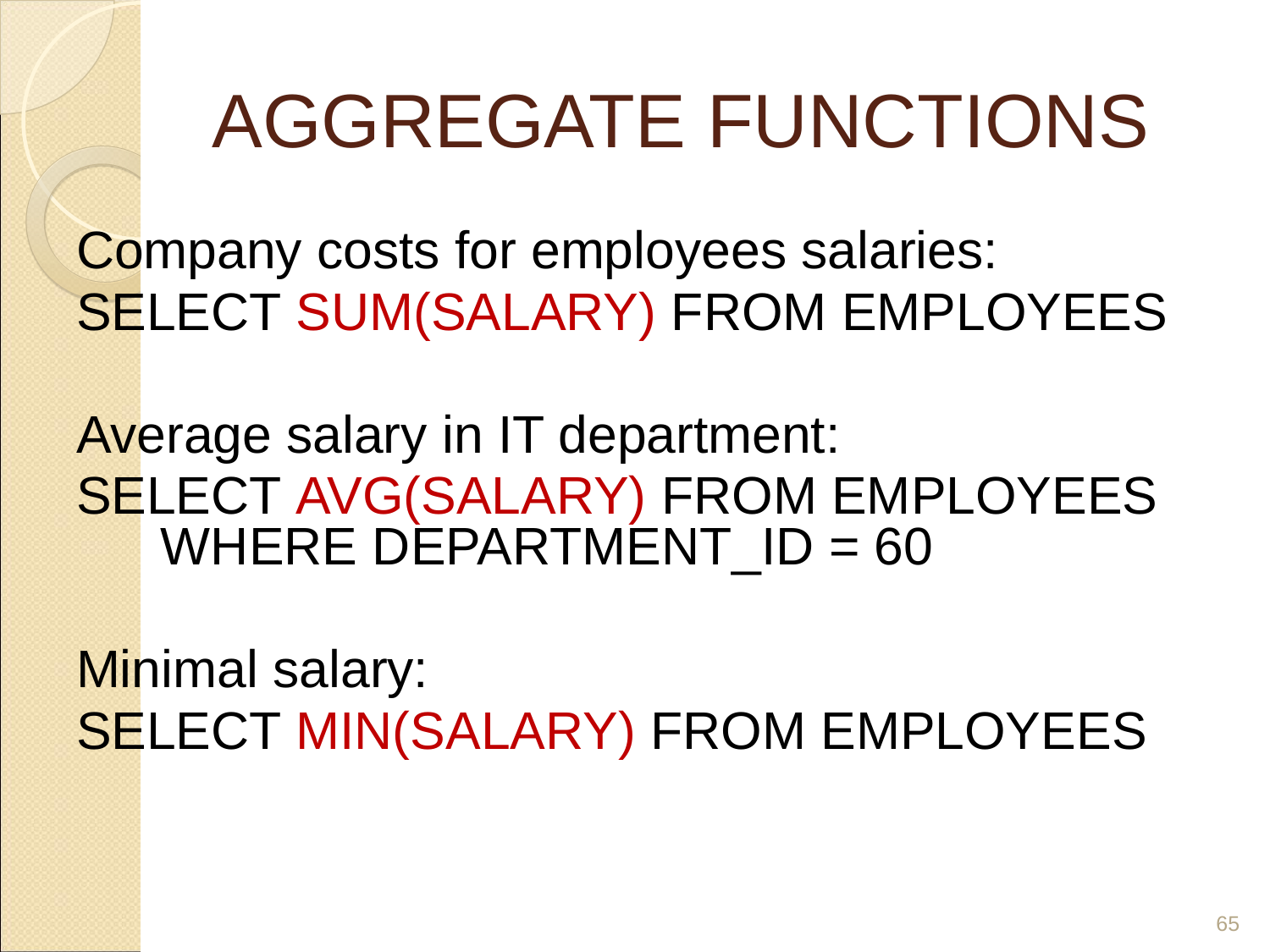

# AGGREGATE FUNCTIONS
Company costs for employees salaries:
SELECT SUM(SALARY) FROM EMPLOYEES

Average salary in IT department:
SELECT AVG(SALARY) FROM EMPLOYEES WHERE DEPARTMENT_ID = 60

Minimal salary:
SELECT MIN(SALARY) FROM EMPLOYEES

65